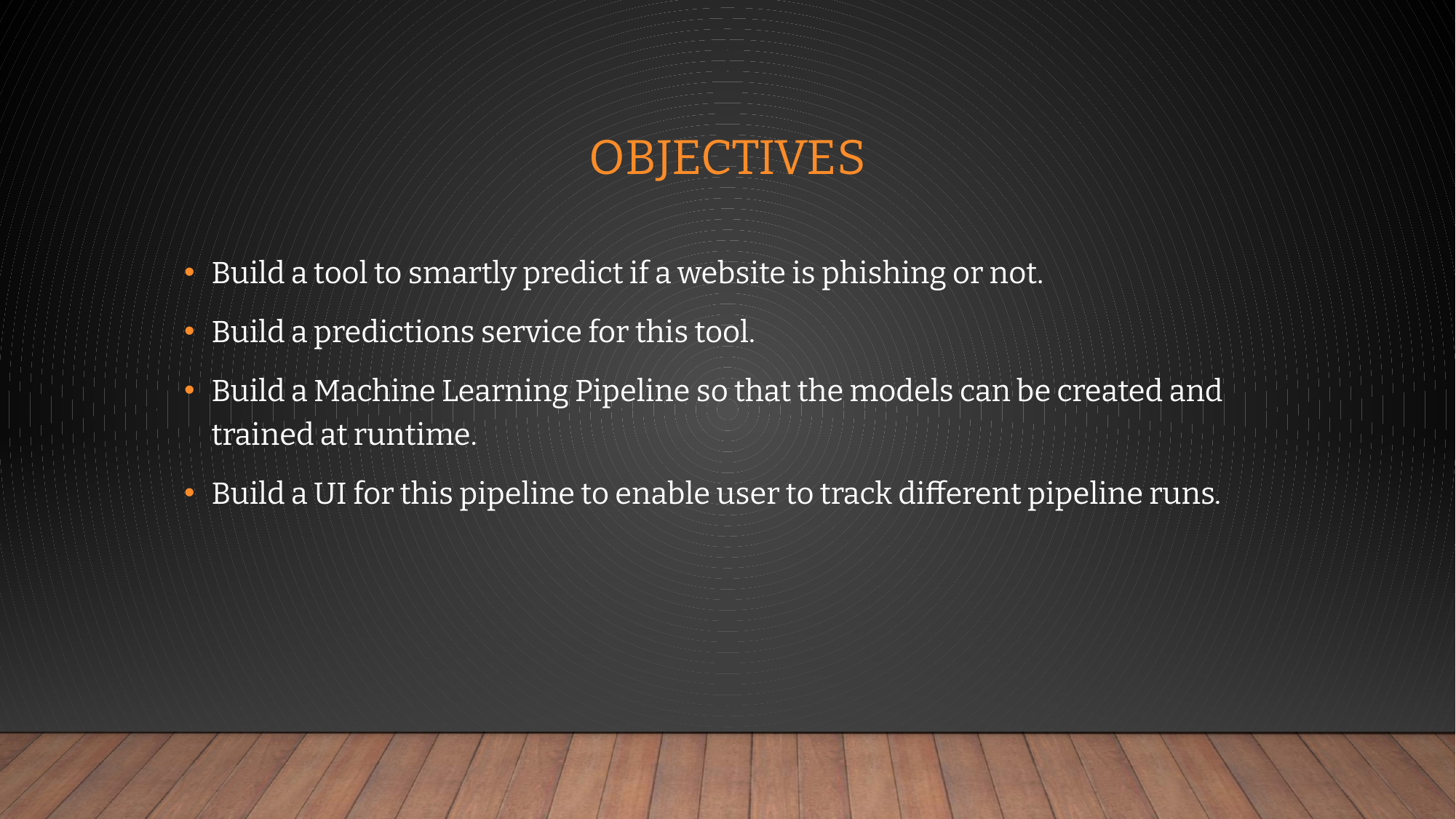

# Objectives
Build a tool to smartly predict if a website is phishing or not.
Build a predictions service for this tool.
Build a Machine Learning Pipeline so that the models can be created and trained at runtime.
Build a UI for this pipeline to enable user to track different pipeline runs.